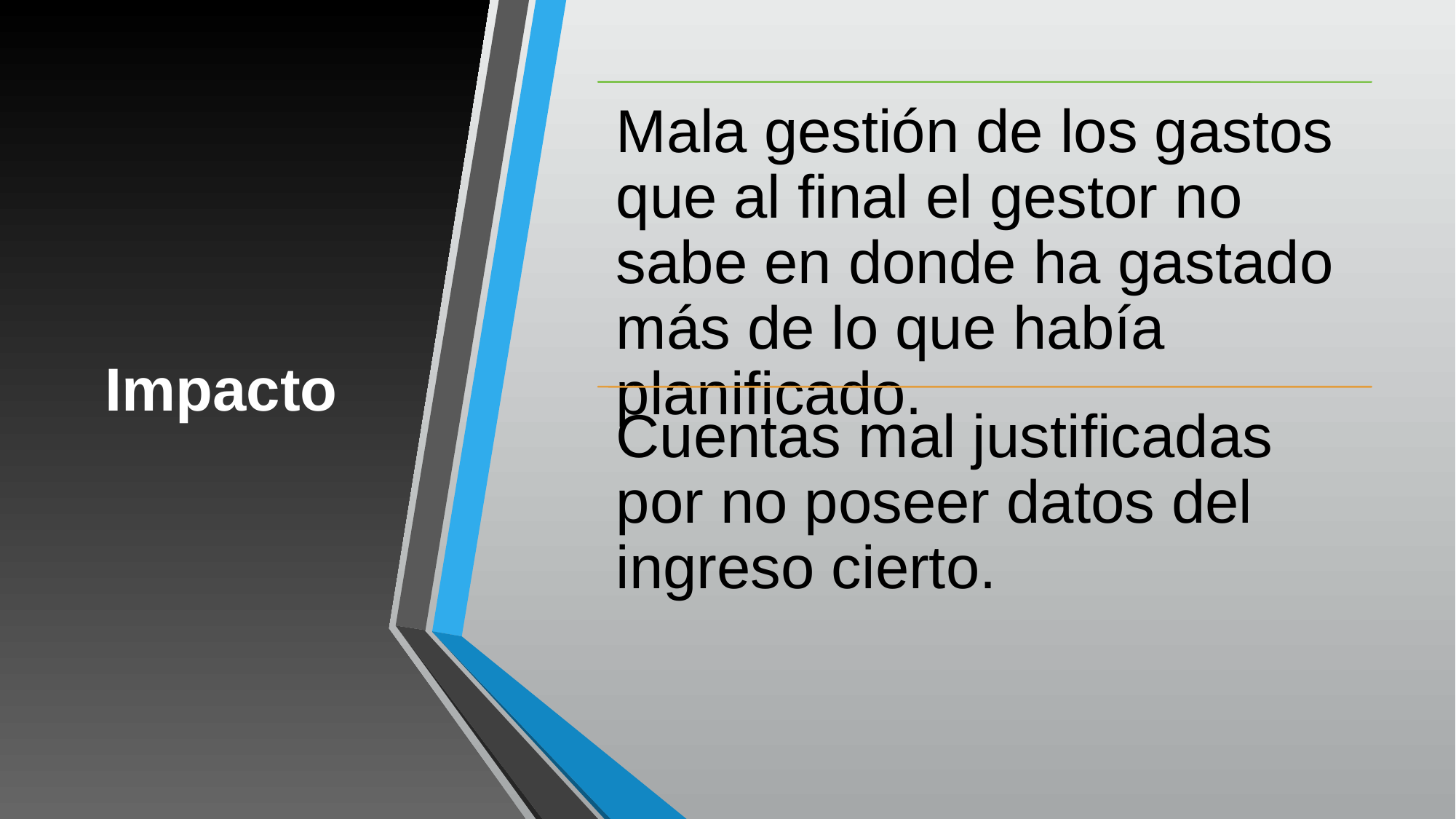

# Impacto
Mala gestión de los gastos que al final el gestor no sabe en donde ha gastado más de lo que había planificado.
Cuentas mal justificadas por no poseer datos del ingreso cierto.